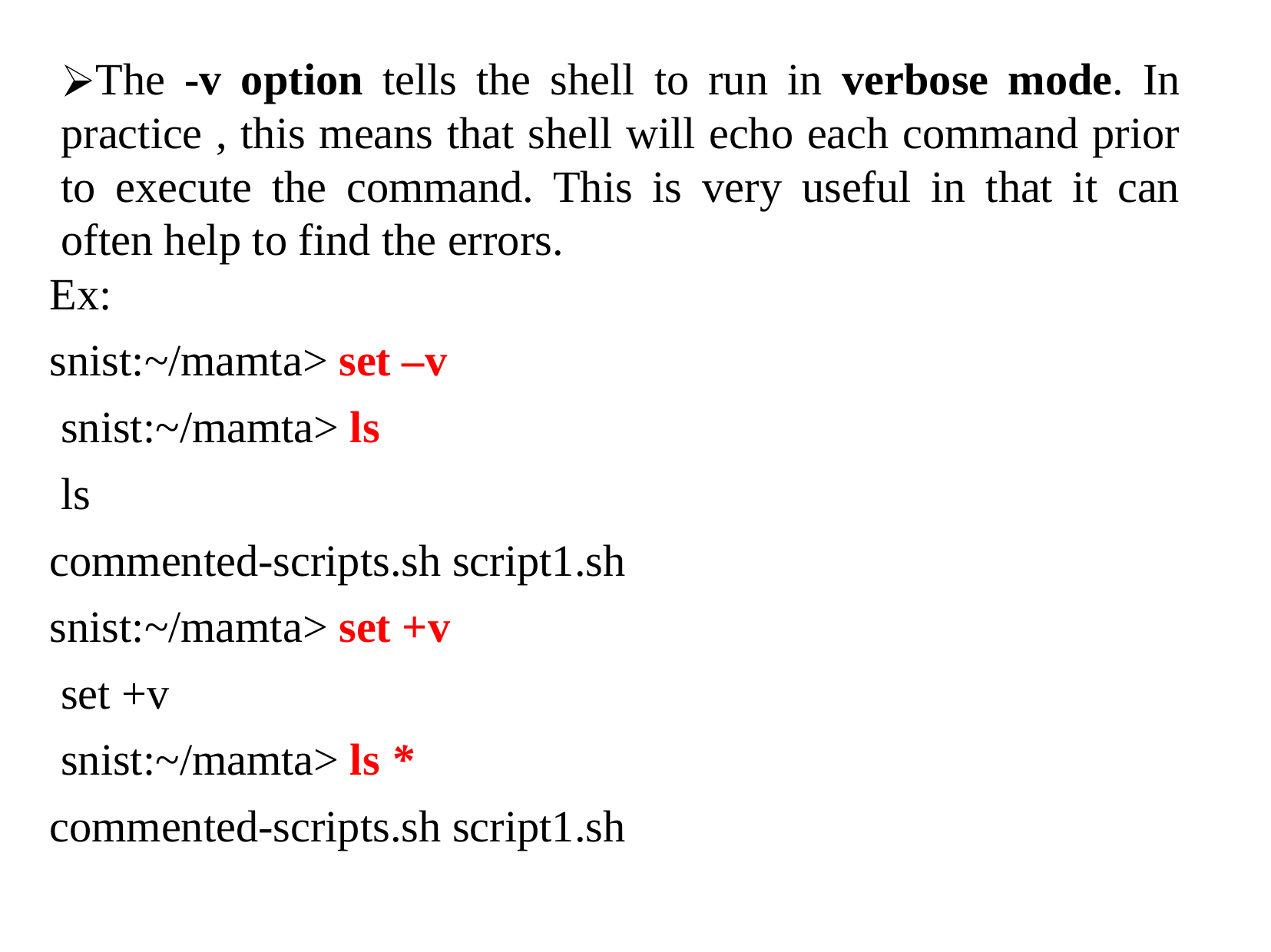

The -v option tells the shell to run in verbose mode. In practice , this means that shell will echo each command prior to execute the command. This is very useful in that it can often help to find the errors.
Ex:
snist:~/mamta> set –v
 snist:~/mamta> ls
 ls
commented-scripts.sh script1.sh
snist:~/mamta> set +v
 set +v
 snist:~/mamta> ls *
commented-scripts.sh script1.sh